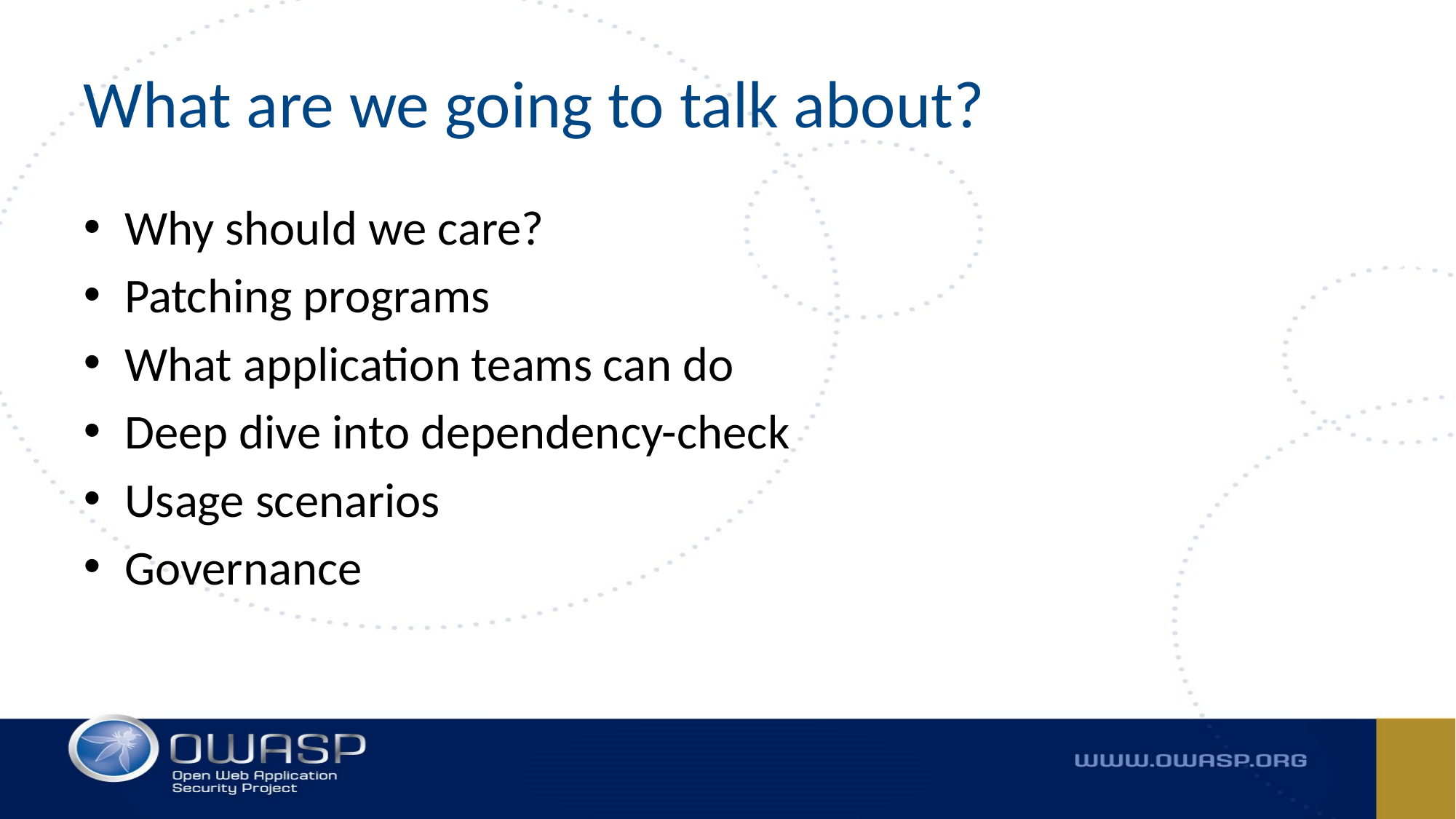

# What are we going to talk about?
Why should we care?
Patching programs
What application teams can do
Deep dive into dependency-check
Usage scenarios
Governance